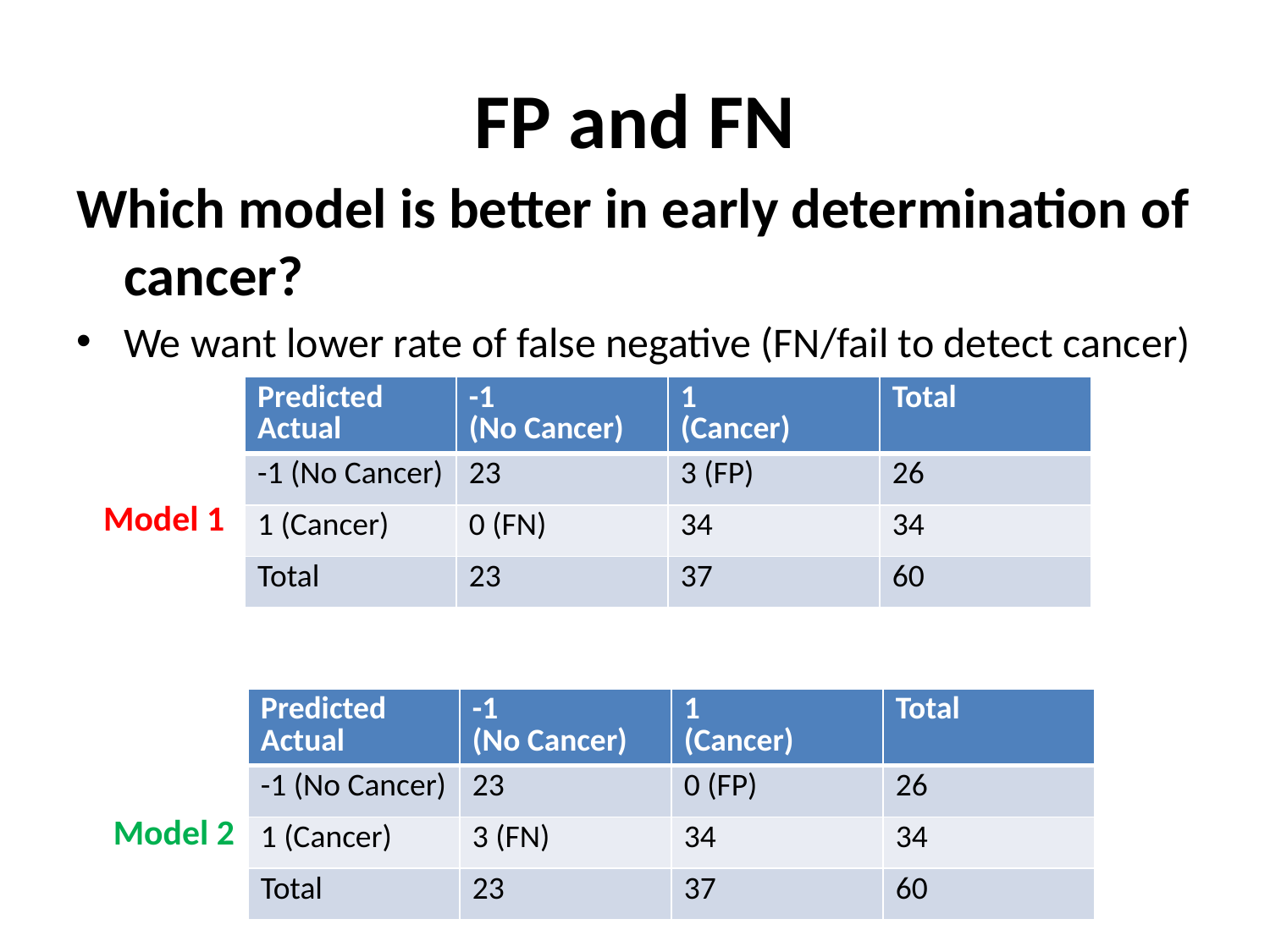

# FP and FN
Which model is better in early determination of cancer?
We want lower rate of false negative (FN/fail to detect cancer)

| Predicted Actual | -1 (No Cancer) | 1 (Cancer) | Total |
| --- | --- | --- | --- |
| -1 (No Cancer) | 23 | 3 (FP) | 26 |
| 1 (Cancer) | 0 (FN) | 34 | 34 |
| Total | 23 | 37 | 60 |
Model 1
| Predicted Actual | -1 (No Cancer) | 1 (Cancer) | Total |
| --- | --- | --- | --- |
| -1 (No Cancer) | 23 | 0 (FP) | 26 |
| 1 (Cancer) | 3 (FN) | 34 | 34 |
| Total | 23 | 37 | 60 |
Model 2